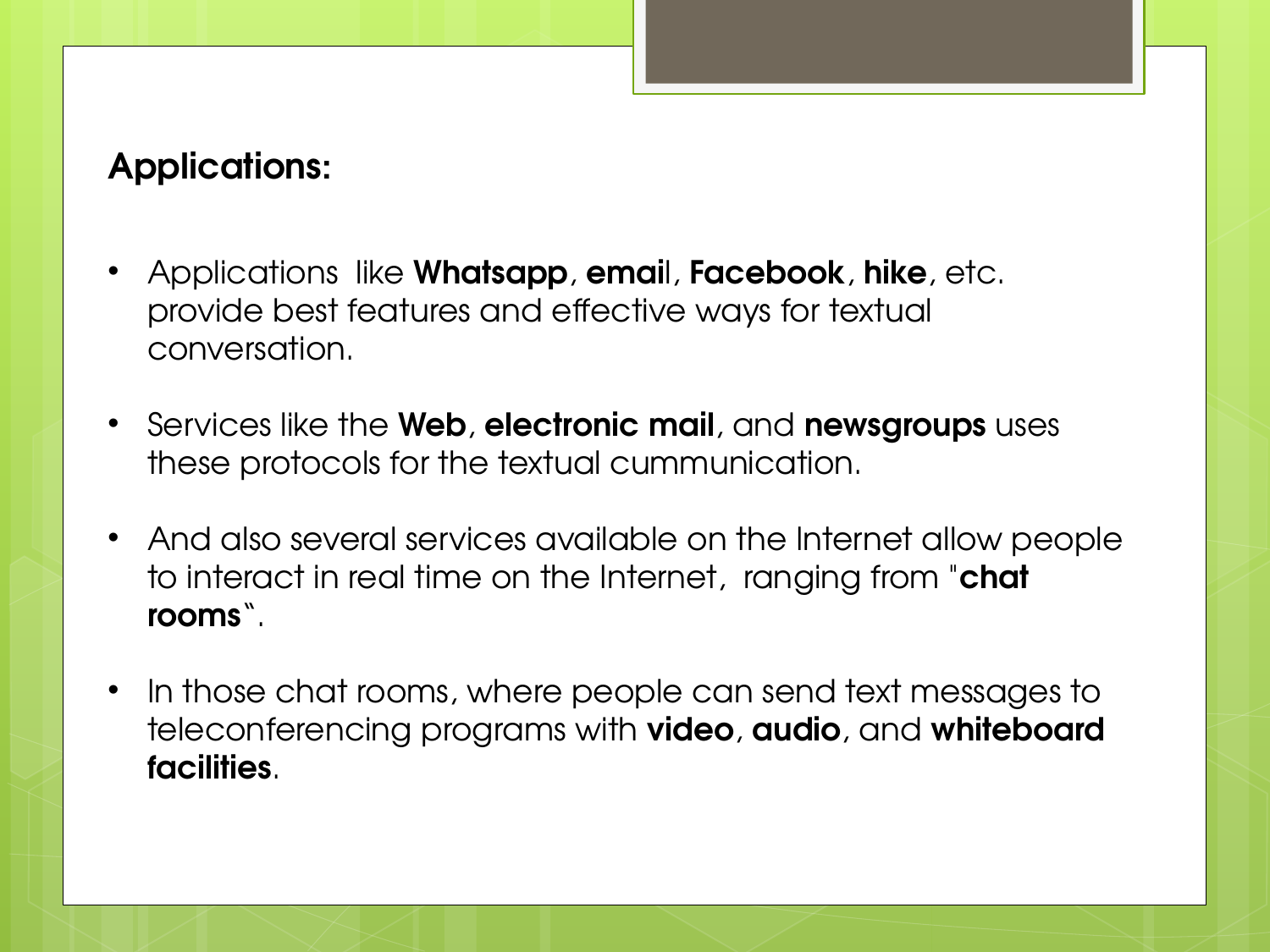

Applications:
Applications  like Whatsapp, email, Facebook, hike, etc. provide best features and effective ways for textual conversation.

Services like the Web, electronic mail, and newsgroups uses these protocols for the textual cummunication.

And also several services available on the Internet allow people to interact in real time on the Internet,  ranging from "chat rooms“.

In those chat rooms, where people can send text messages to teleconferencing programs with video, audio, and whiteboard facilities.